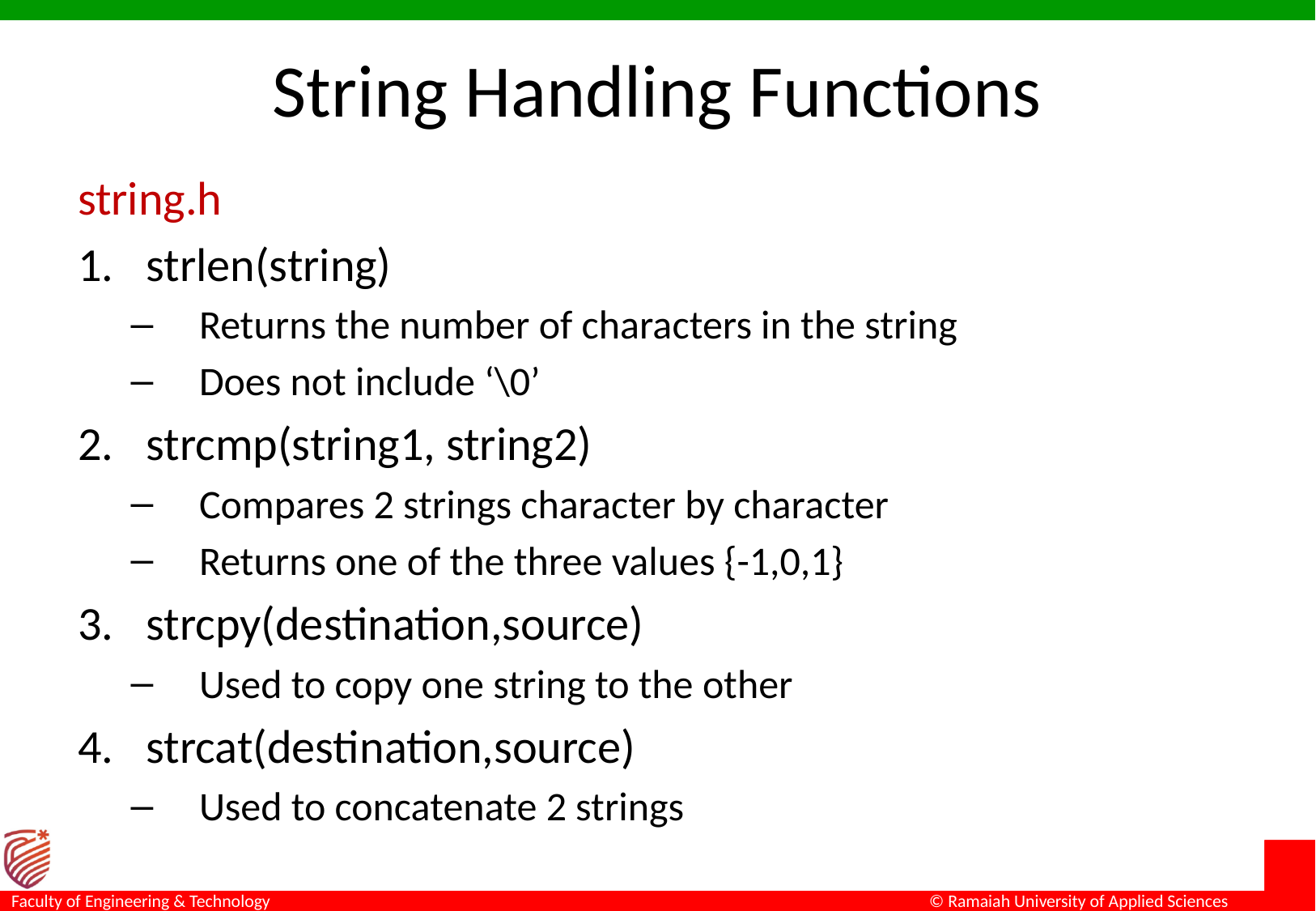

# String Handling Functions
string.h
strlen(string)
Returns the number of characters in the string
Does not include ‘\0’
strcmp(string1, string2)
Compares 2 strings character by character
Returns one of the three values {-1,0,1}
strcpy(destination,source)
Used to copy one string to the other
strcat(destination,source)
Used to concatenate 2 strings